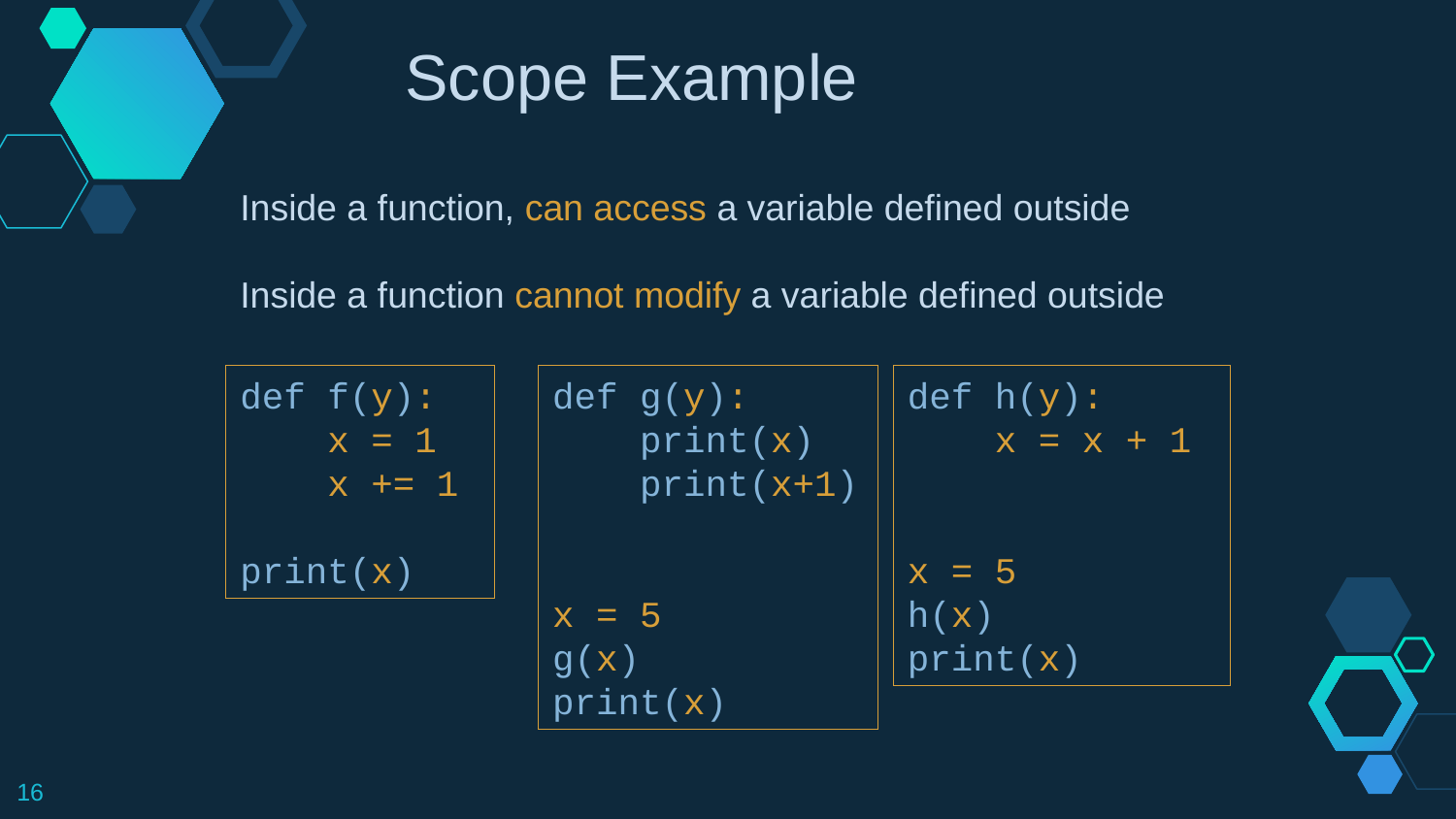

Scope Example
Inside a function, can access a variable defined outside

Inside a function cannot modify a variable defined outside
def f(y):
    x = 1
    x += 1
    print(x)
def g(y):
    print(x)
    print(x+1)

x = 5
g(x)
print(x)
def h(y):
    x = x + 1

x = 5
h(x)
print(x)
16